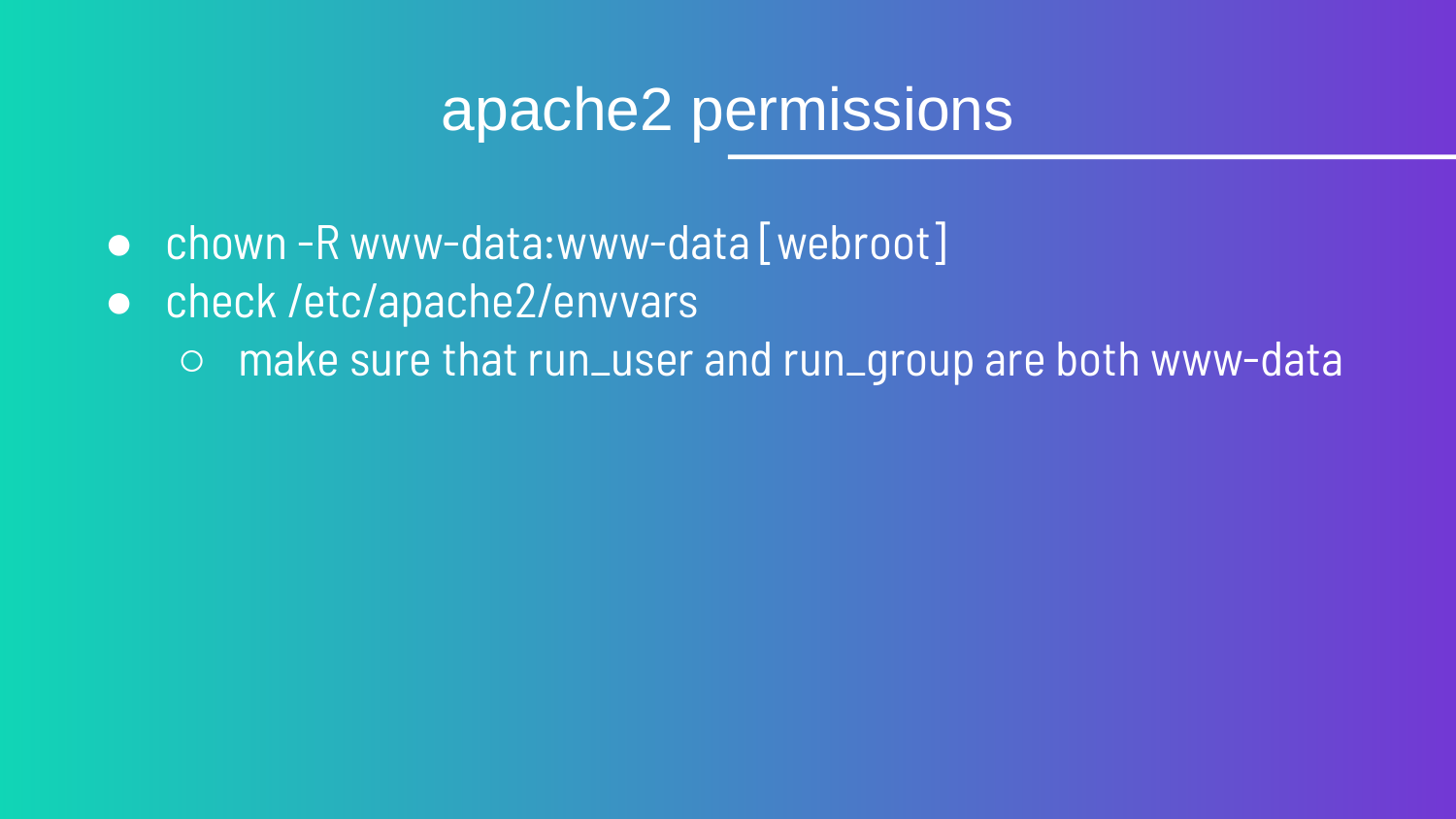

# apache2 permissions
chown -R www-data:www-data [webroot]
check /etc/apache2/envvars
make sure that run_user and run_group are both www-data